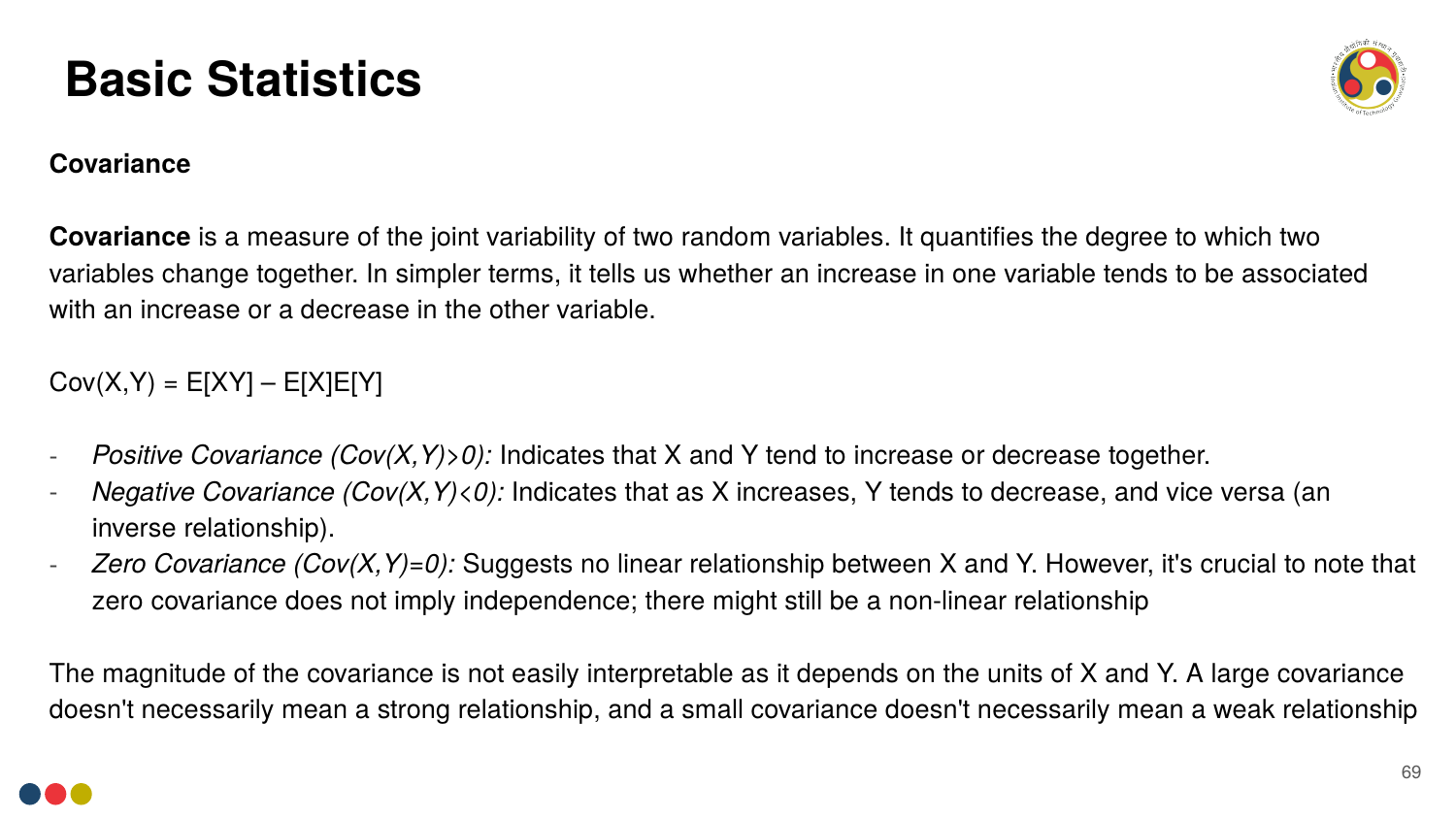

# Basic Statistics
Covariance

Covariance is a measure of the joint variability of two random variables. It quantifies the degree to which two variables change together. In simpler terms, it tells us whether an increase in one variable tends to be associated with an increase or a decrease in the other variable.

Cov(X,Y) = E[XY] – E[X]E[Y]

Positive Covariance (Cov(X,Y)>0): Indicates that X and Y tend to increase or decrease together.
Negative Covariance (Cov(X,Y)<0): Indicates that as X increases, Y tends to decrease, and vice versa (an inverse relationship).
Zero Covariance (Cov(X,Y)=0): Suggests no linear relationship between X and Y. However, it's crucial to note that zero covariance does not imply independence; there might still be a non-linear relationship

The magnitude of the covariance is not easily interpretable as it depends on the units of X and Y. A large covariance doesn't necessarily mean a strong relationship, and a small covariance doesn't necessarily mean a weak relationship

69